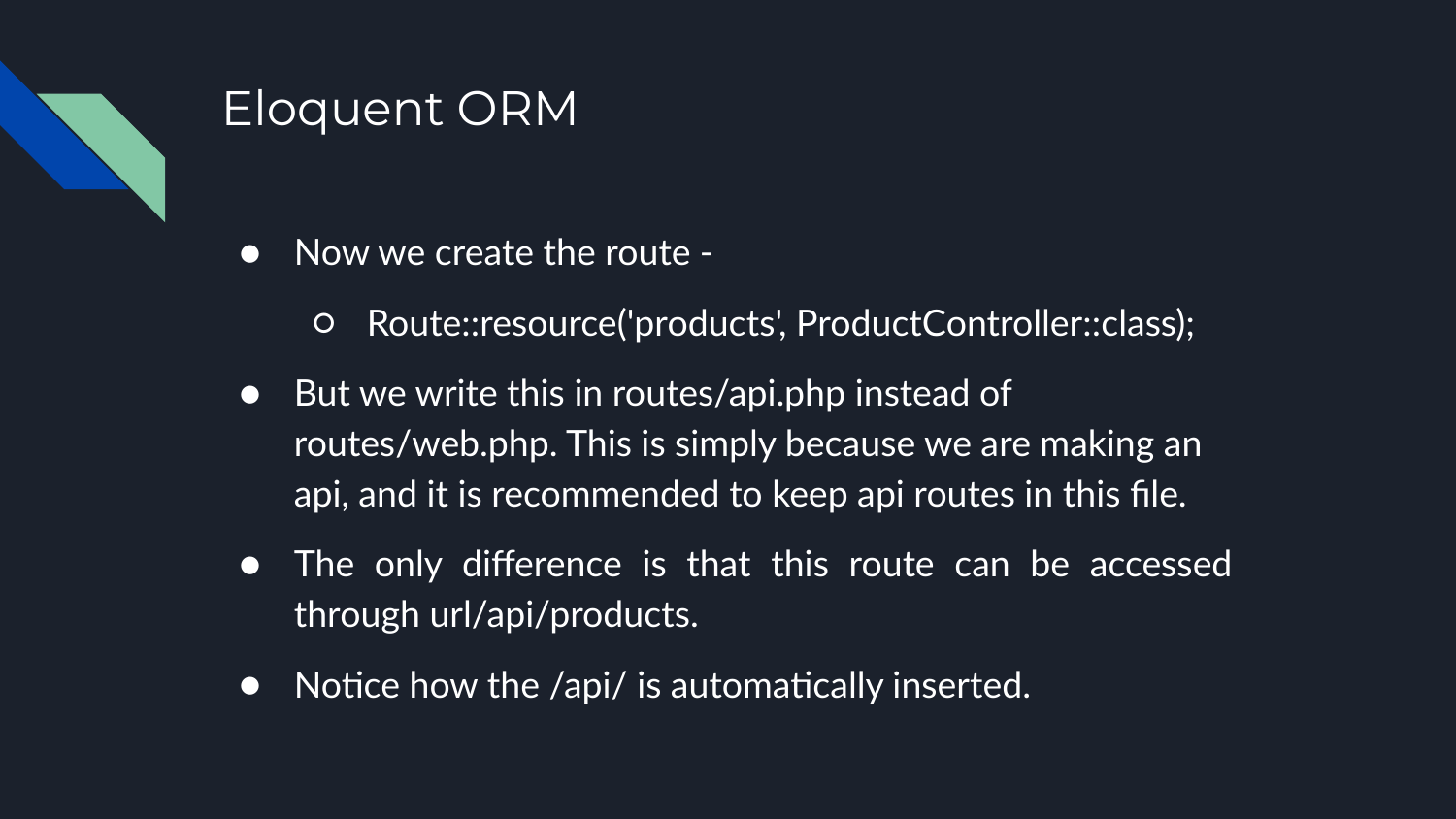

# Eloquent ORM
Now we create the route -
Route::resource('products', ProductController::class);
But we write this in routes/api.php instead of routes/web.php. This is simply because we are making an api, and it is recommended to keep api routes in this file.
The only difference is that this route can be accessed through url/api/products.
Notice how the /api/ is automatically inserted.